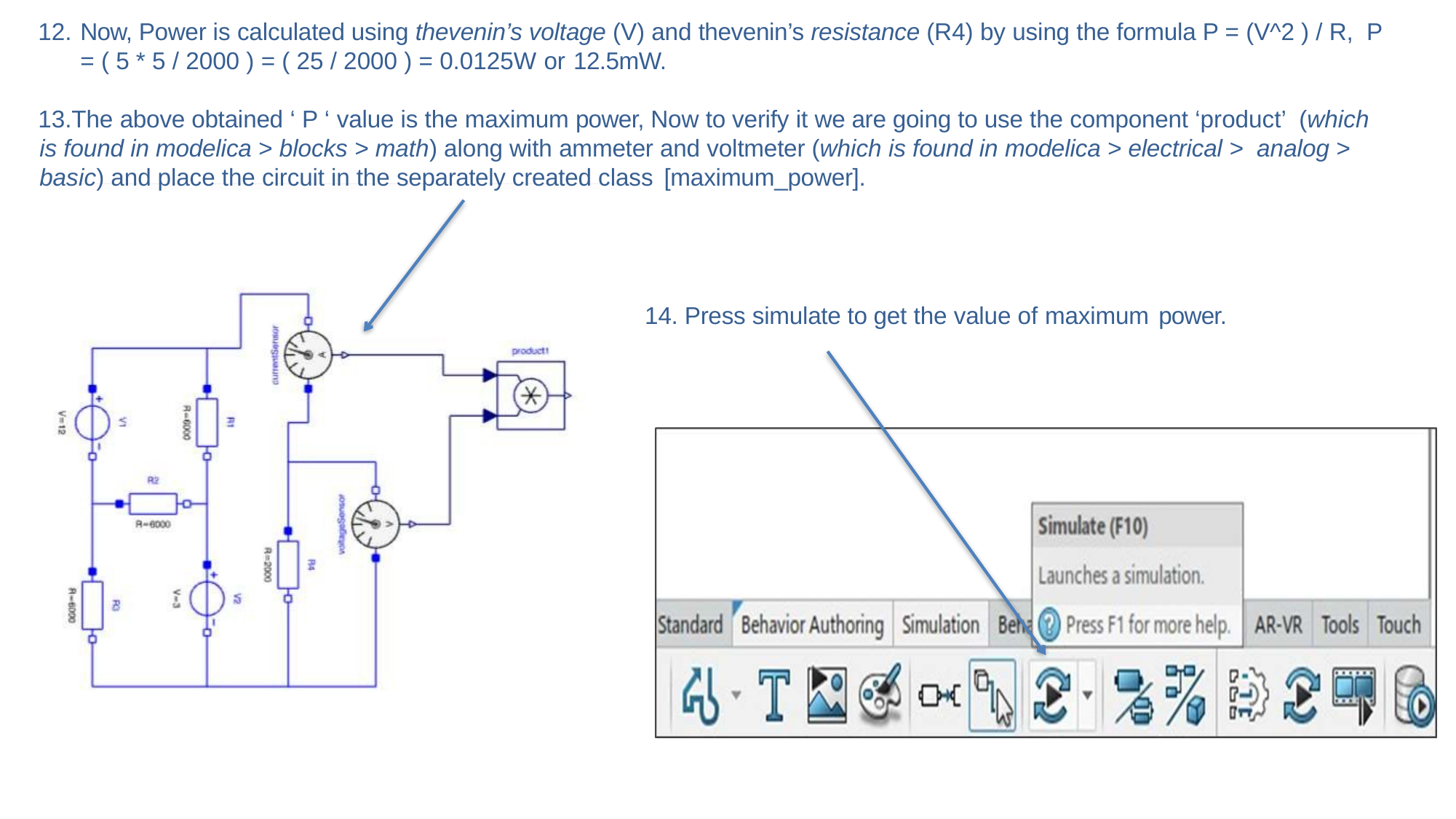

#
Now, Power is calculated using thevenin’s voltage (V) and thevenin’s resistance (R4) by using the formula P = (V^2 ) / R,  P = ( 5 * 5 / 2000 ) = ( 25 / 2000 ) = 0.0125W or 12.5mW.

The above obtained ‘ P ‘ value is the maximum power, Now to verify it we are going to use the component ‘product’  (which is found in modelica > blocks > math) along with ammeter and voltmeter (which is found in modelica > electrical >  analog > basic) and place the circuit in the separately created class [maximum_power].

14. Press simulate to get the value of maximum power.

.
.